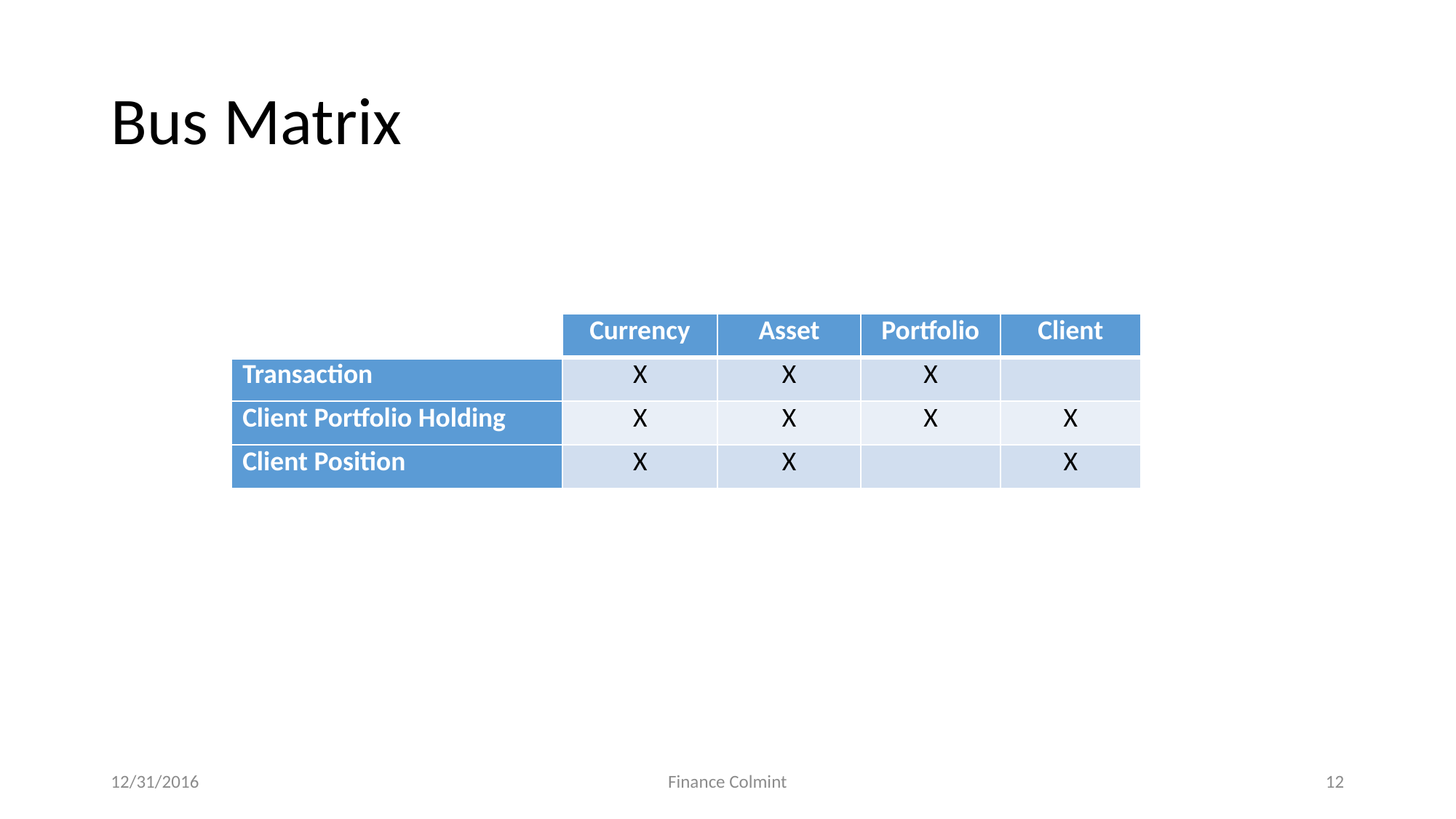

# Bus Matrix
|  | Currency | Asset | Portfolio | Client |
| --- | --- | --- | --- | --- |
| Transaction | X | X | X |  |
| Client Portfolio Holding | X | X | X | X |
| Client Position | X | X |  | X |
12/31/2016
Finance Colmint
12